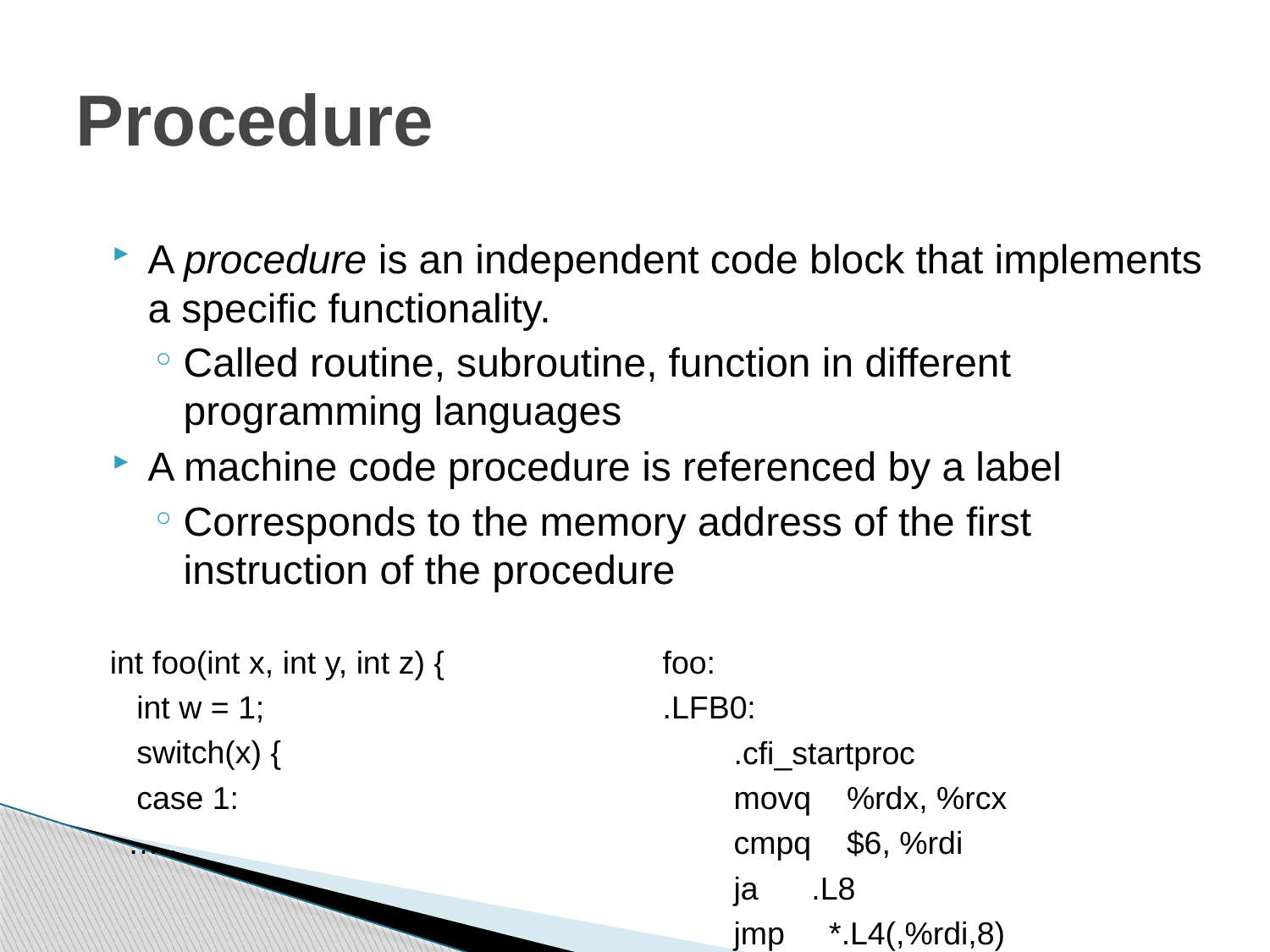

# Procedure
A procedure is an independent code block that implements a specific functionality.
Called routine, subroutine, function in different programming languages
A machine code procedure is referenced by a label
Corresponds to the memory address of the first instruction of the procedure

int foo(int x, int y, int z) {
   int w = 1;
   switch(x) {
   case 1:
  …..

foo:
.LFB0:
        .cfi_startproc
        movq    %rdx, %rcx
        cmpq    $6, %rdi
        ja      .L8
        jmp     *.L4(,%rdi,8)